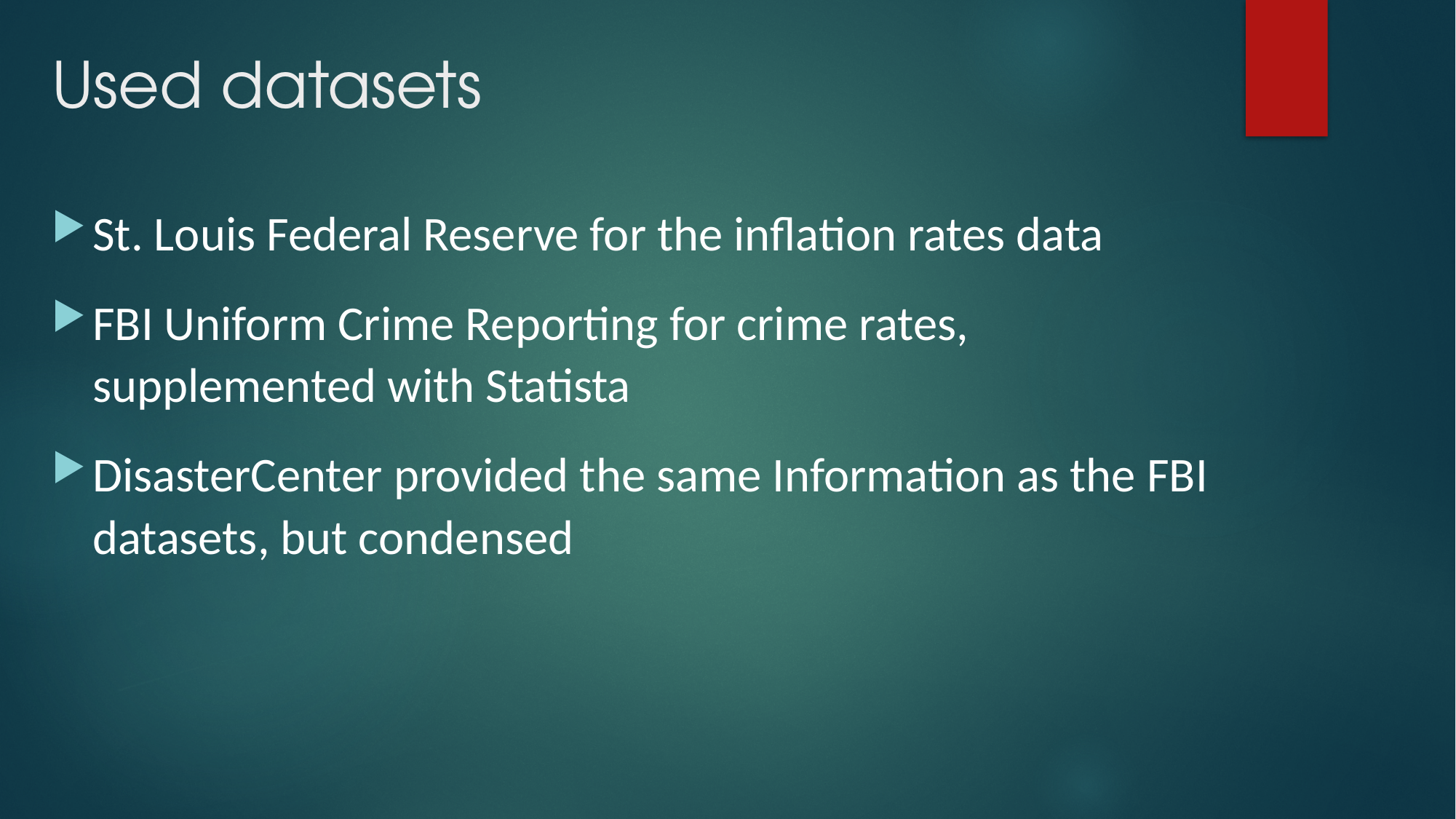

# Used datasets
St. Louis Federal Reserve for the inflation rates data
FBI Uniform Crime Reporting for crime rates, supplemented with Statista
DisasterCenter provided the same Information as the FBI datasets, but condensed